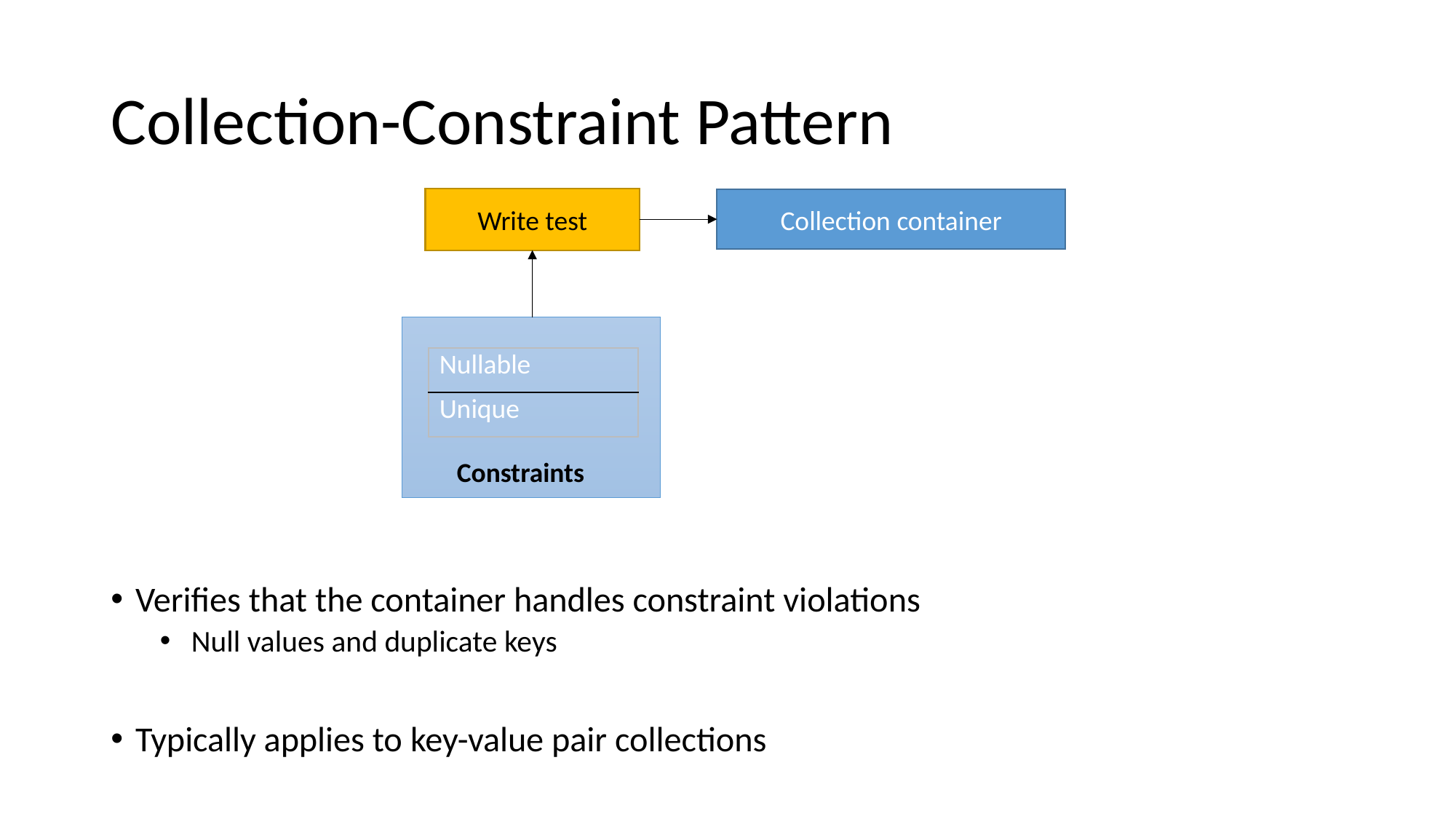

# Collection-Constraint Pattern
Write test
Collection container

| Nullable |
| --- |
| Unique |
Constraints
Verifies that the container handles constraint violations
 Null values and duplicate keys

Typically applies to key-value pair collections